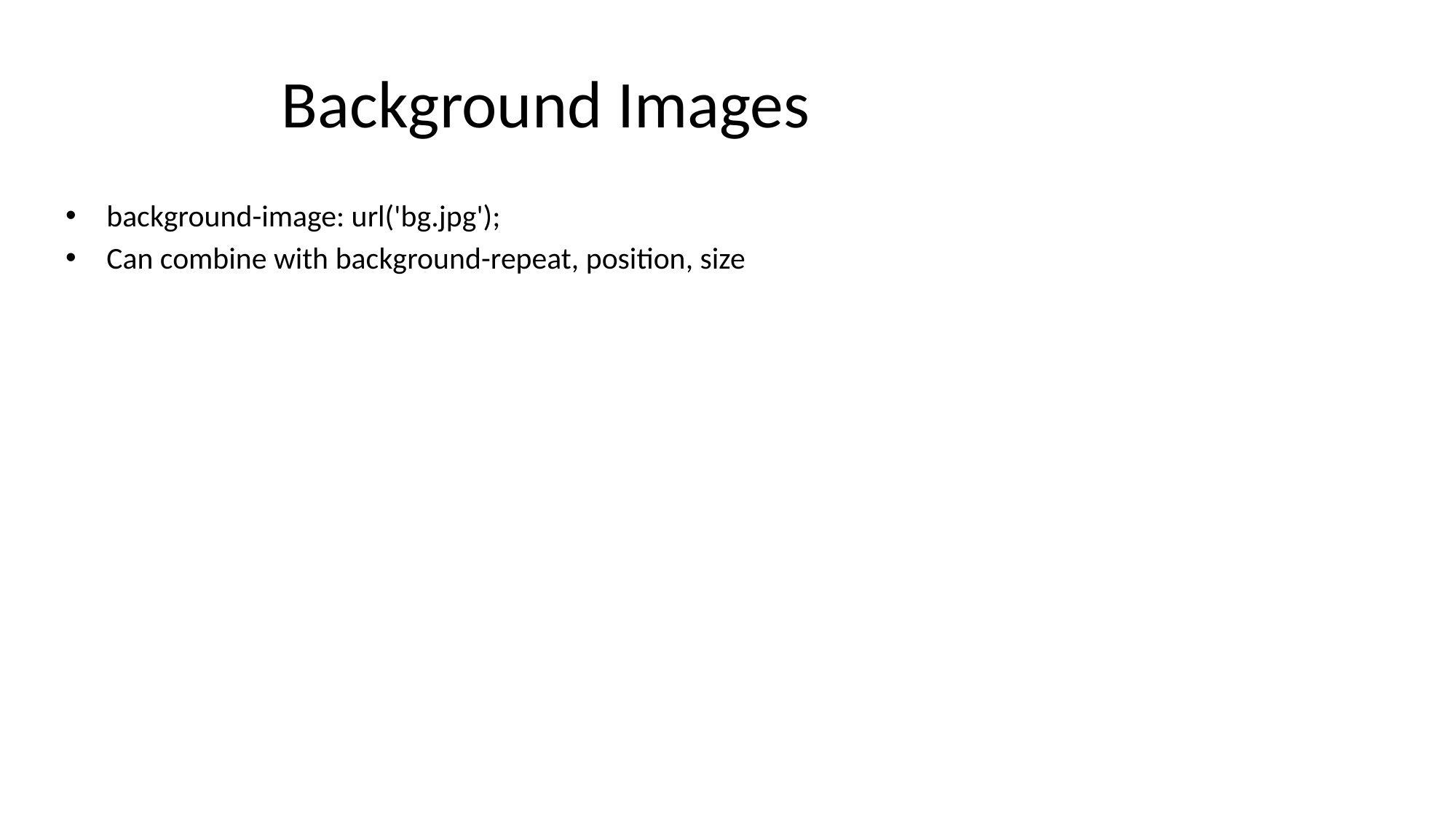

# Background Images
background-image: url('bg.jpg');
Can combine with background-repeat, position, size